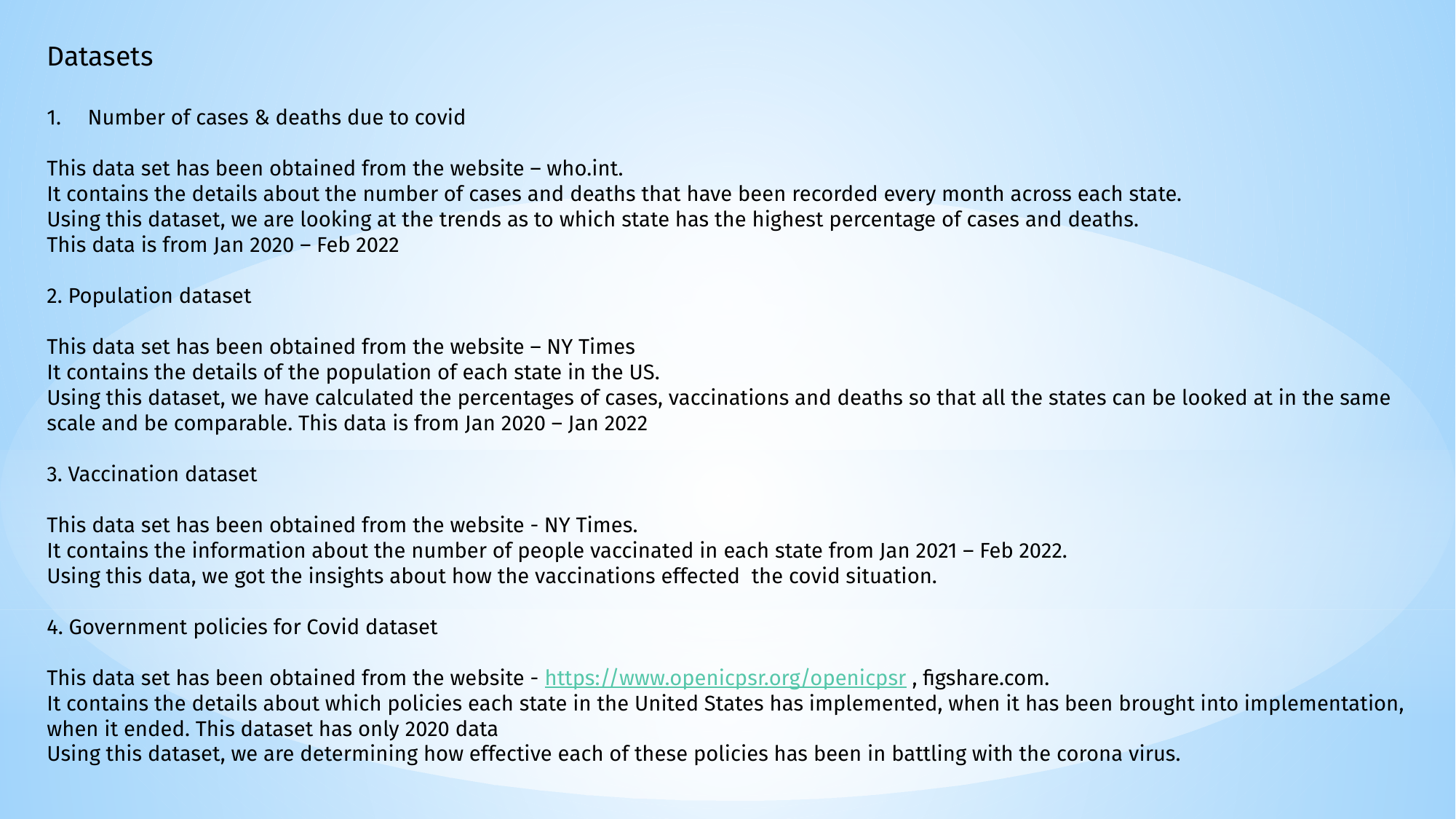

Datasets

Number of cases & deaths due to covid

This data set has been obtained from the website – who.int.
It contains the details about the number of cases and deaths that have been recorded every month across each state.
Using this dataset, we are looking at the trends as to which state has the highest percentage of cases and deaths.
This data is from Jan 2020 – Feb 2022

2. Population dataset

This data set has been obtained from the website – NY Times
It contains the details of the population of each state in the US.
Using this dataset, we have calculated the percentages of cases, vaccinations and deaths so that all the states can be looked at in the same scale and be comparable. This data is from Jan 2020 – Jan 2022

3. Vaccination dataset

This data set has been obtained from the website - NY Times.
It contains the information about the number of people vaccinated in each state from Jan 2021 – Feb 2022.
Using this data, we got the insights about how the vaccinations effected  the covid situation.

4. Government policies for Covid dataset

This data set has been obtained from the website - https://www.openicpsr.org/openicpsr , figshare.com.
It contains the details about which policies each state in the United States has implemented, when it has been brought into implementation, when it ended. This dataset has only 2020 data
Using this dataset, we are determining how effective each of these policies has been in battling with the corona virus.